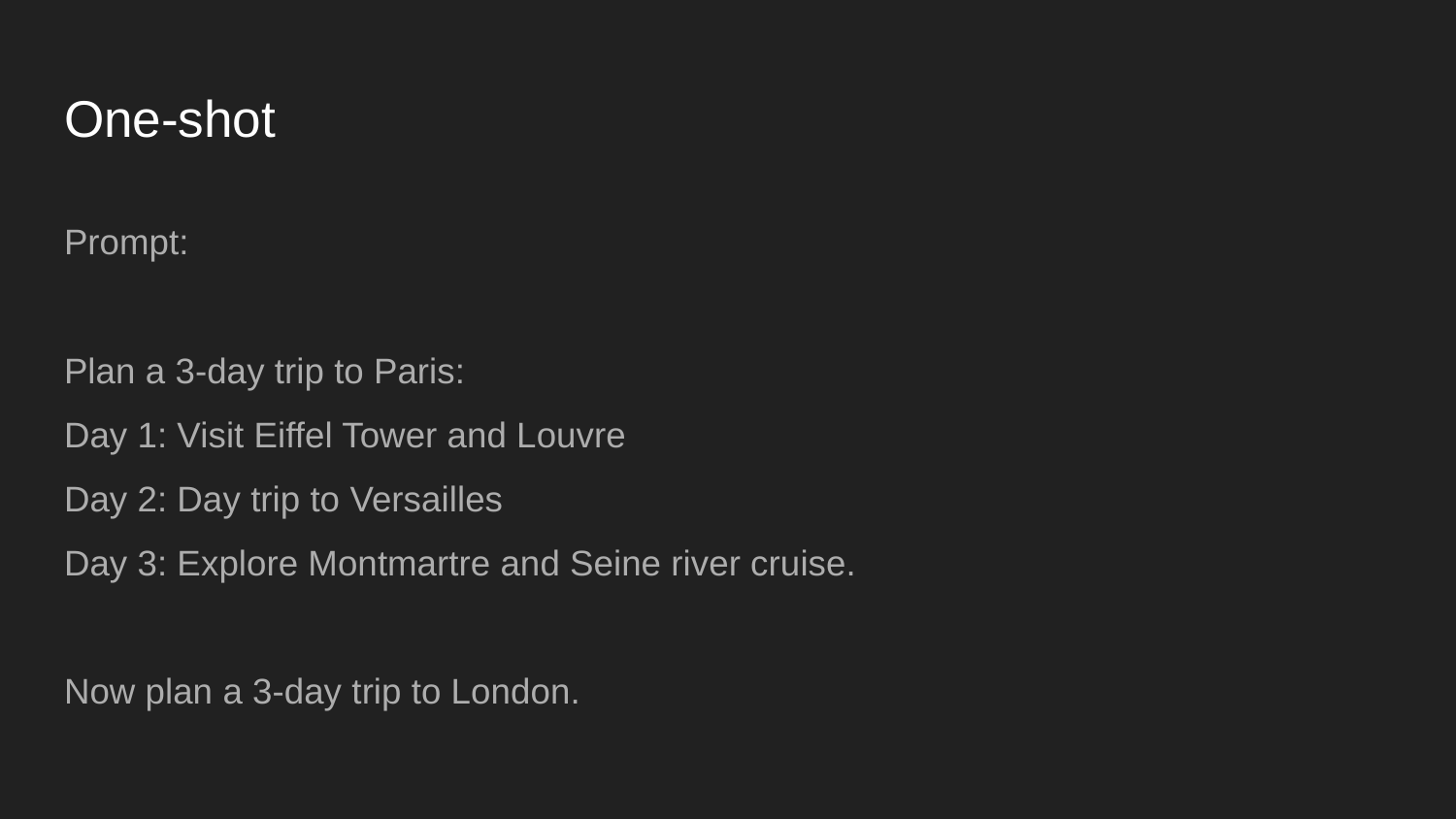

# One-shot
Prompt:
Plan a 3-day trip to Paris:
Day 1: Visit Eiffel Tower and Louvre
Day 2: Day trip to Versailles
Day 3: Explore Montmartre and Seine river cruise.

Now plan a 3-day trip to London.